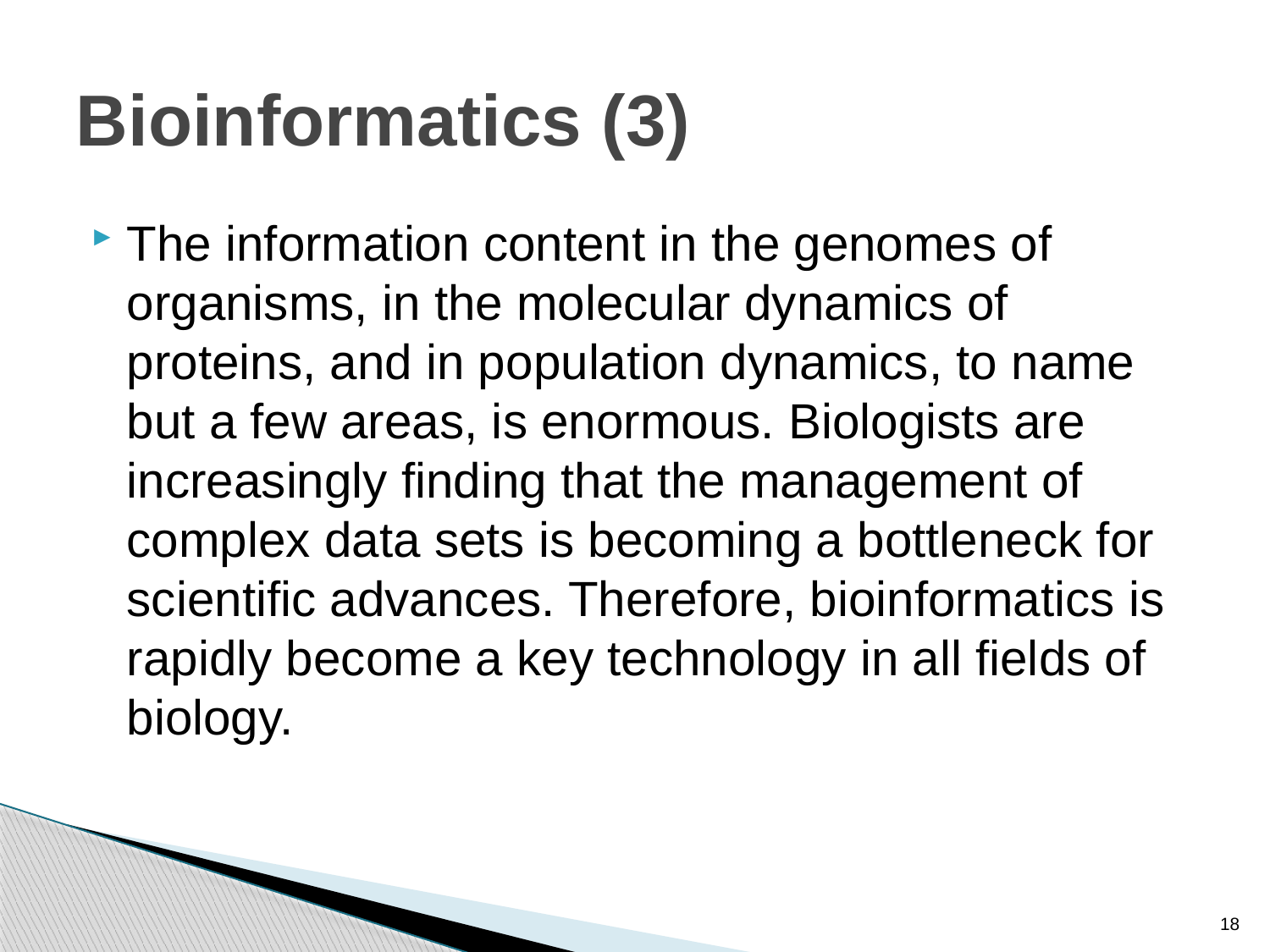

# Bioinformatics (3)
The information content in the genomes of organisms, in the molecular dynamics of proteins, and in population dynamics, to name but a few areas, is enormous. Biologists are increasingly finding that the management of complex data sets is becoming a bottleneck for scientific advances. Therefore, bioinformatics is rapidly become a key technology in all fields of biology.
18